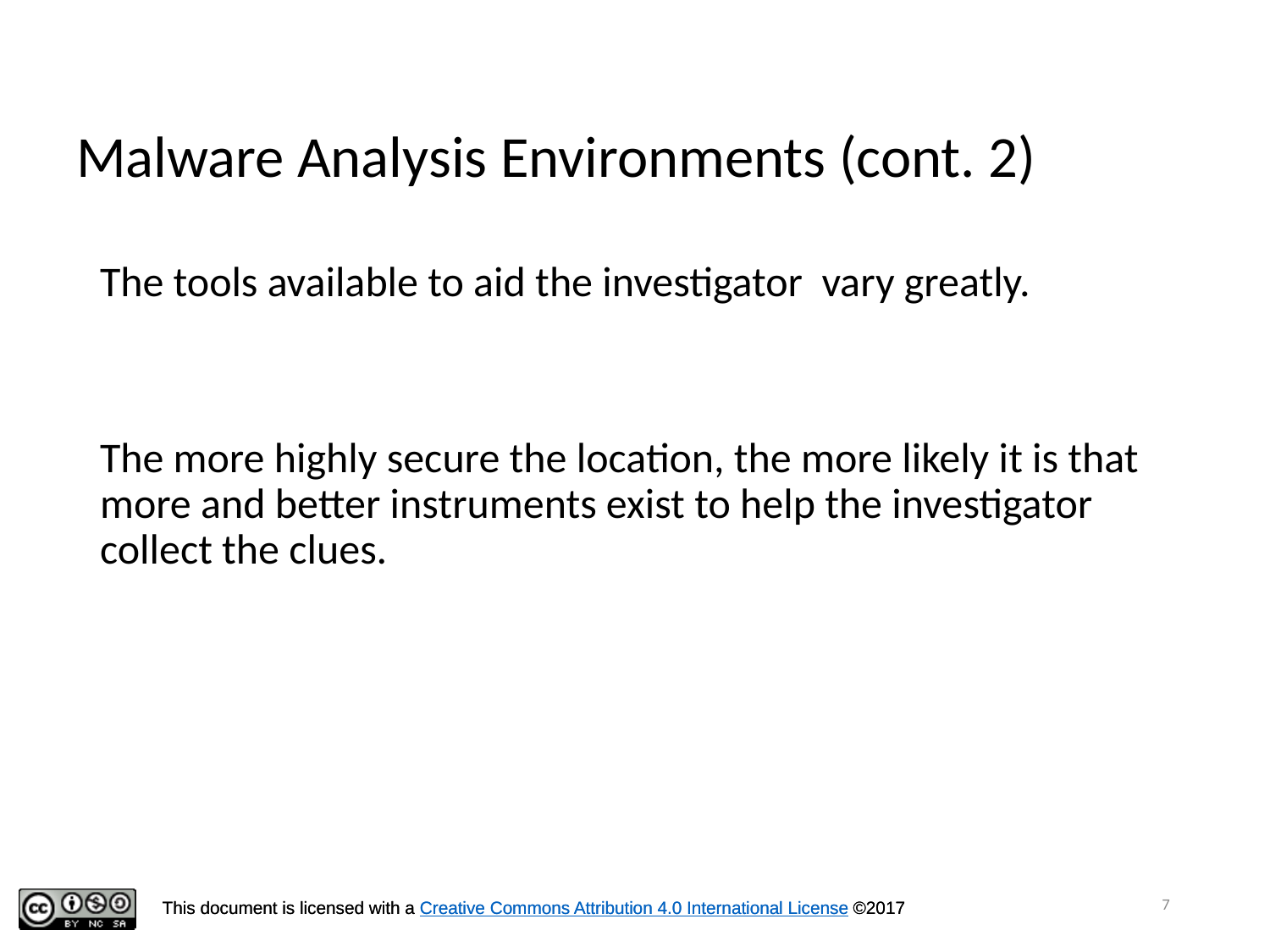

# Malware Analysis Environments (cont. 2)
The tools available to aid the investigator  vary greatly.

The more highly secure the location, the more likely it is that more and better instruments exist to help the investigator collect the clues.

7